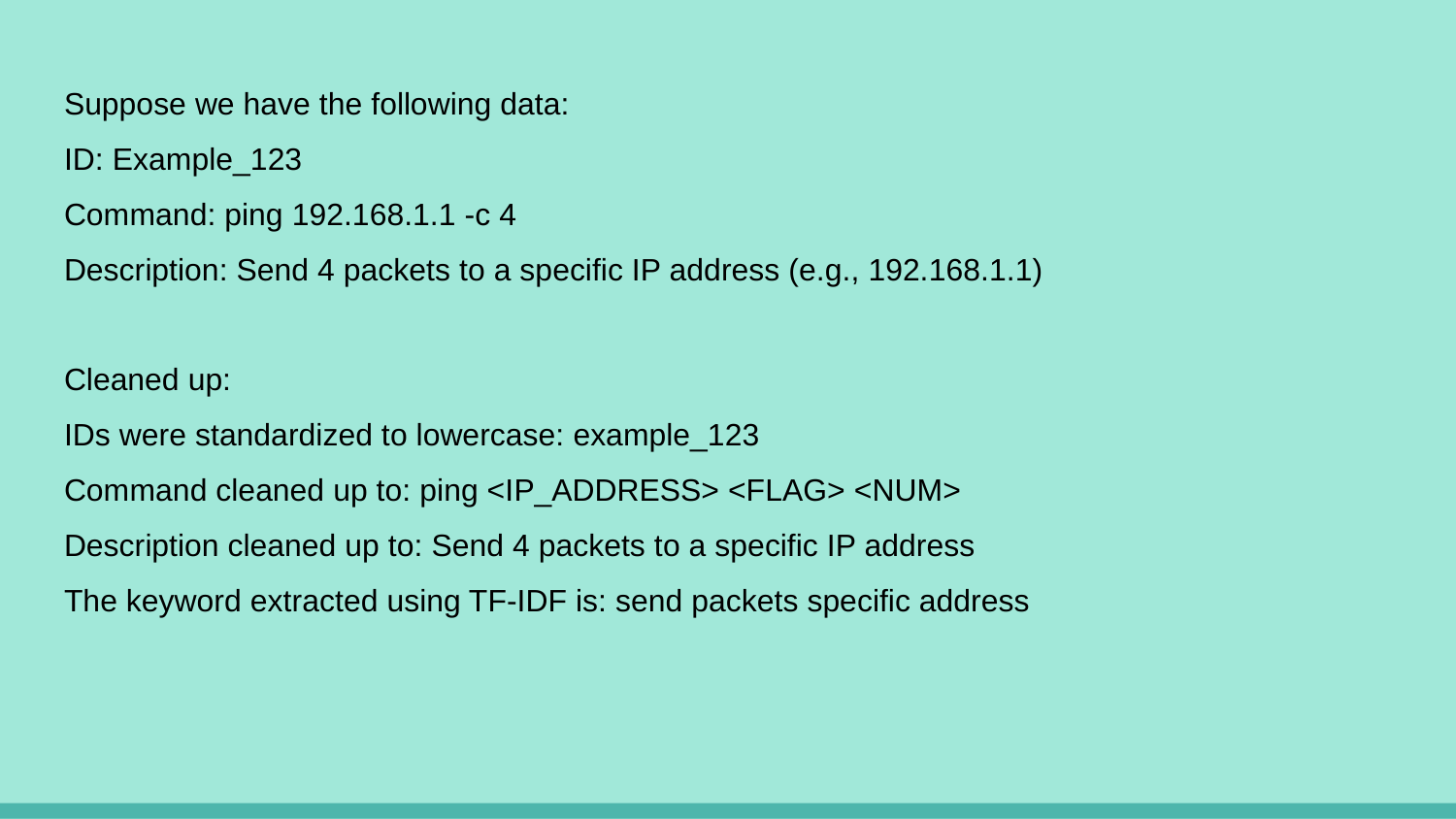

Suppose we have the following data:
ID: Example_123
Command: ping 192.168.1.1 -c 4
Description: Send 4 packets to a specific IP address (e.g., 192.168.1.1)

Cleaned up:
IDs were standardized to lowercase: example_123
Command cleaned up to: ping <IP_ADDRESS> <FLAG> <NUM>
Description cleaned up to: Send 4 packets to a specific IP address
The keyword extracted using TF-IDF is: send packets specific address